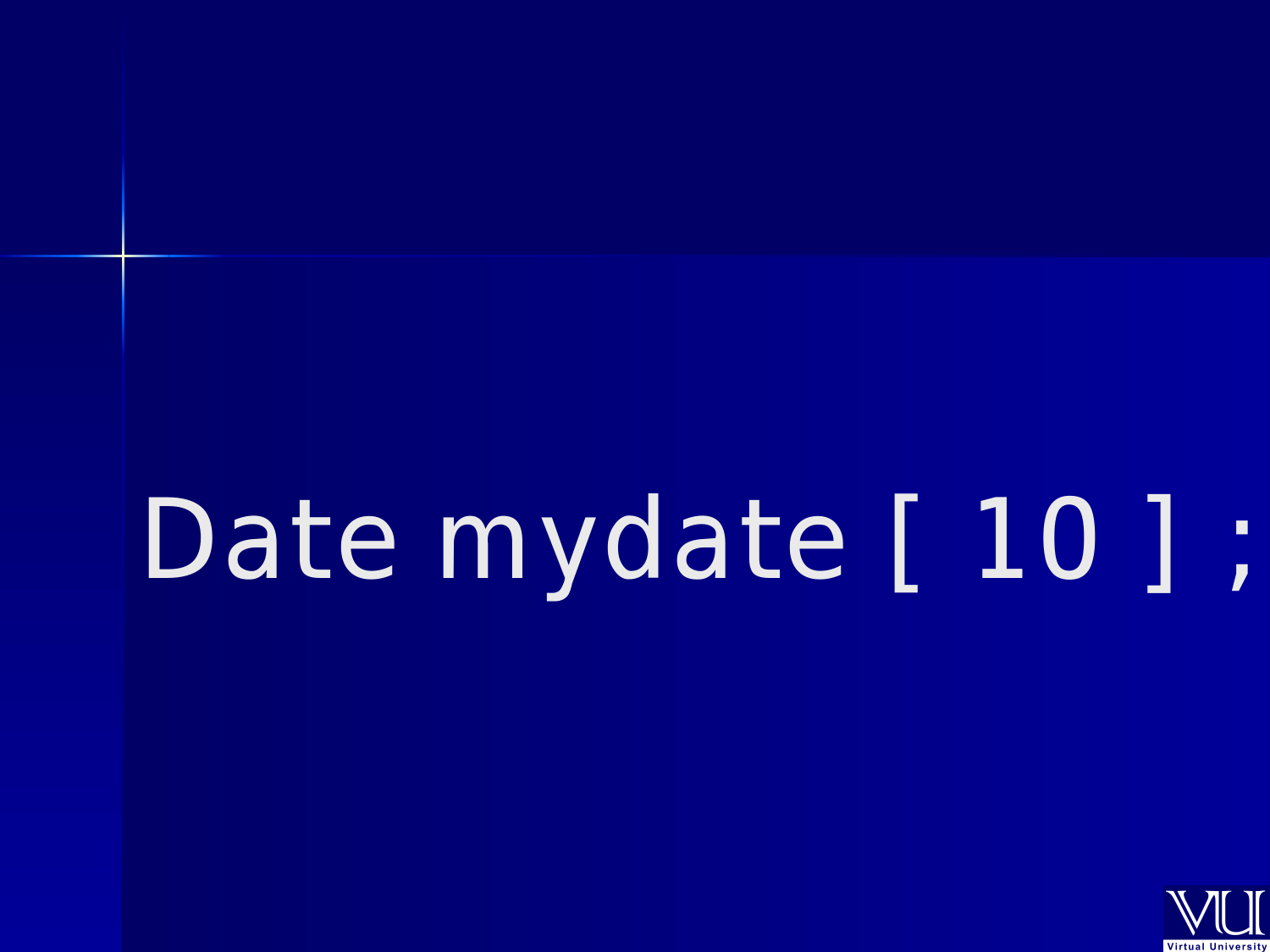

# Date mydate [ 10 ] ;